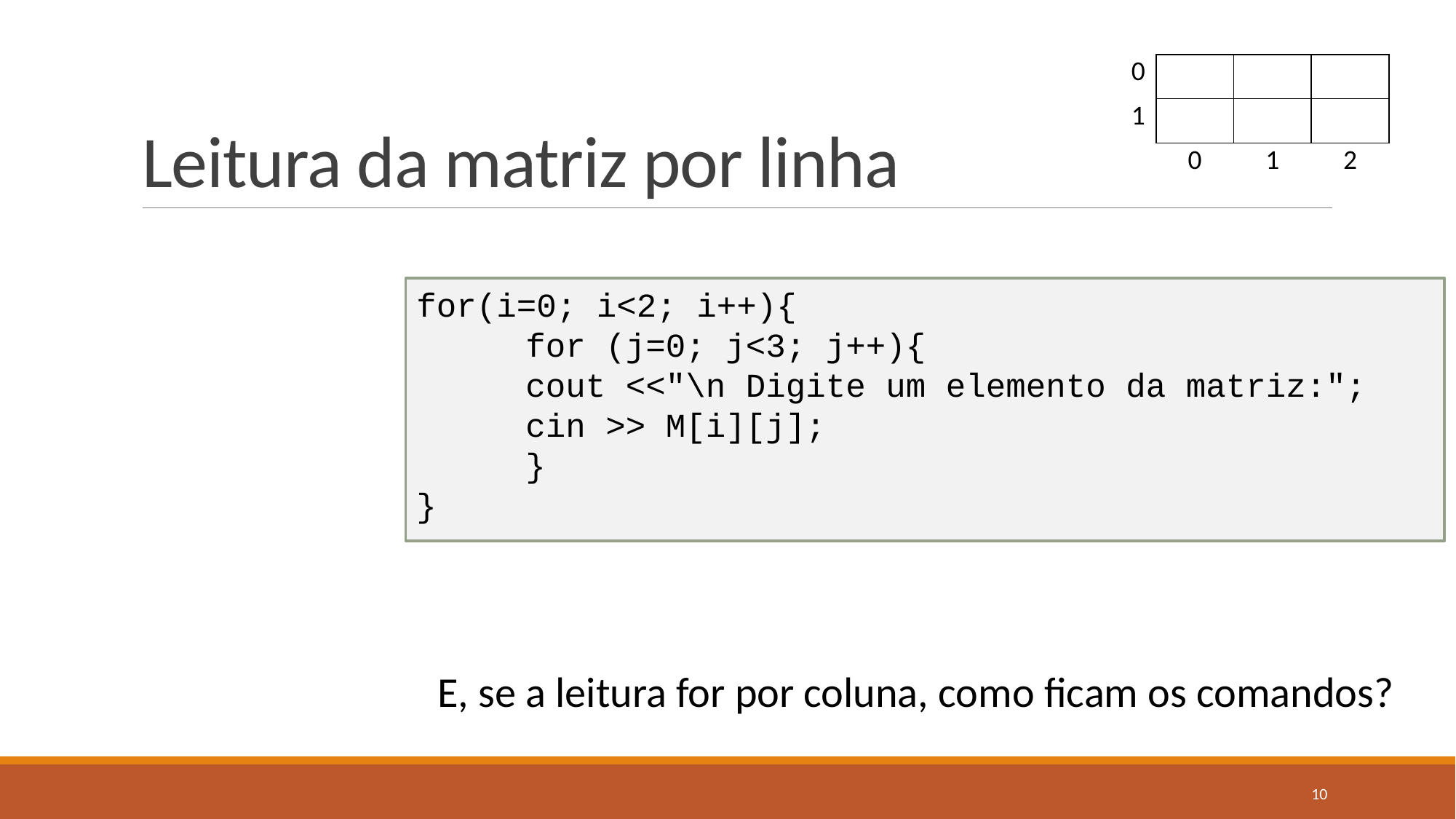

# Leitura da matriz por linha
| 0 |  |  |  |
| --- | --- | --- | --- |
| 1 |  |  |  |
|  | 0 | 1 | 2 |

	                  E, se a leitura for por coluna, como ficam os comandos?

for(i=0; i<2; i++){
	for (j=0; j<3; j++){
   	cout <<"\n Digite um elemento da matriz:";
   	cin >> M[i][j];
	}
}

10